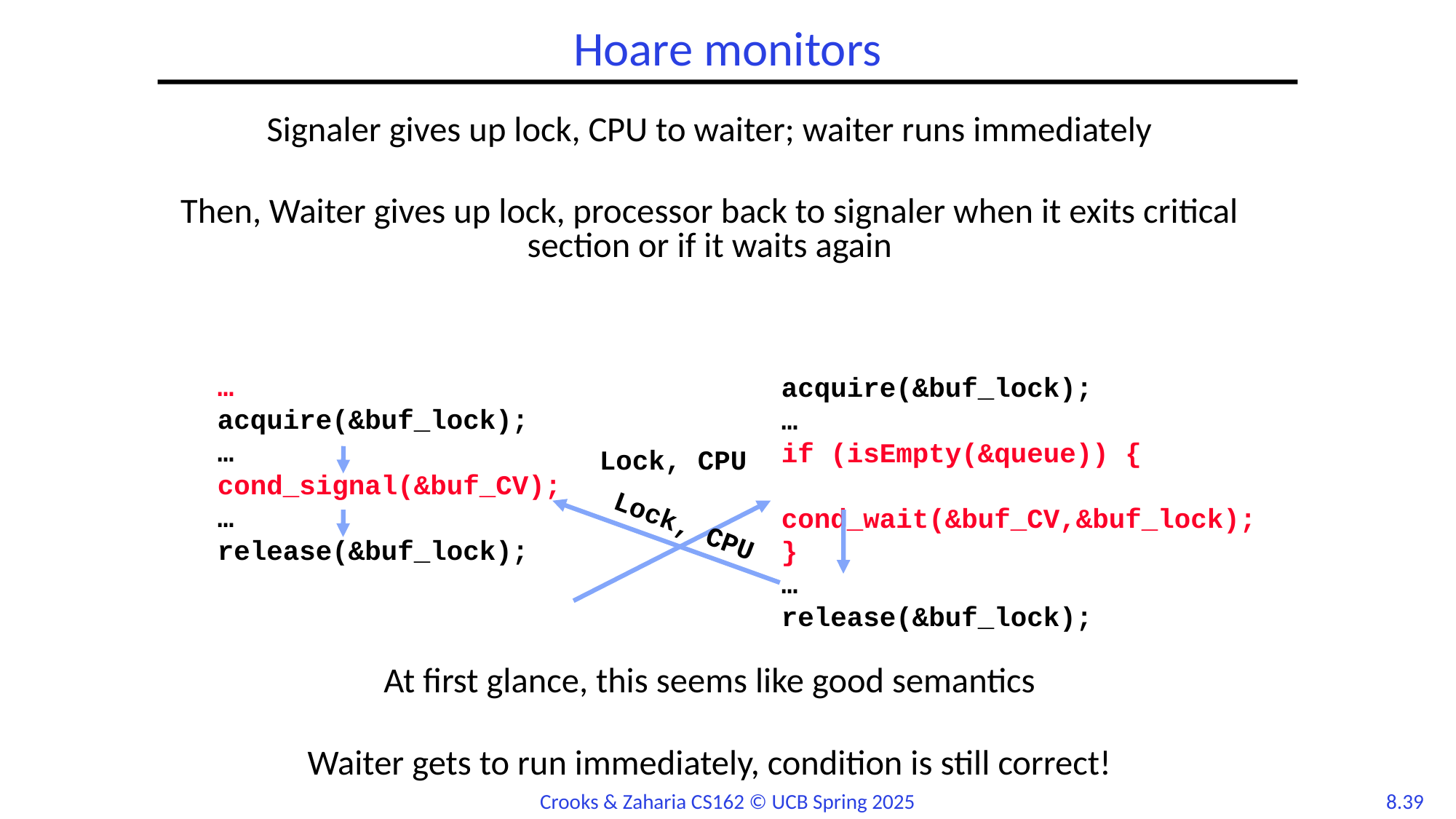

# Hoare monitors
Signaler gives up lock, CPU to waiter; waiter runs immediately

Then, Waiter gives up lock, processor back to signaler when it exits critical section or if it waits again

At first glance, this seems like good semantics

Waiter gets to run immediately, condition is still correct!

…
acquire(&buf_lock);
…
cond_signal(&buf_CV);
…
release(&buf_lock);
acquire(&buf_lock);
…
if (isEmpty(&queue)) {
  cond_wait(&buf_CV,&buf_lock);
}
…
release(&buf_lock);
Lock, CPU
Lock, CPU